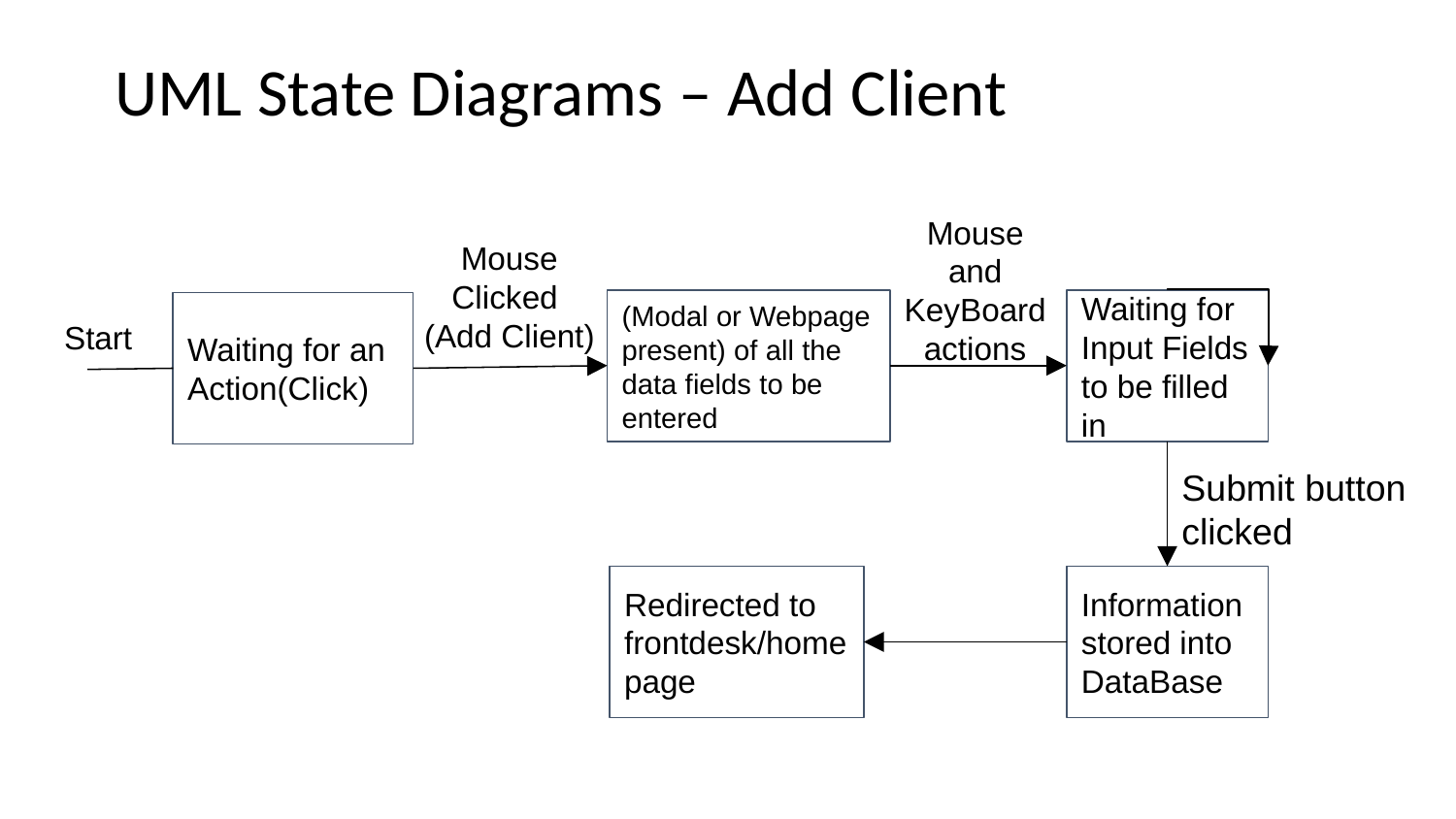

# UML State Diagrams – Add Client
Mouse and KeyBoard actions
Mouse Clicked
(Add Client)
(Modal or Webpage present) of all the data fields to be entered
Waiting for Input Fields to be filled in
Waiting for an Action(Click)
Start
Submit button clicked
Redirected to frontdesk/homepage
Information stored into DataBase